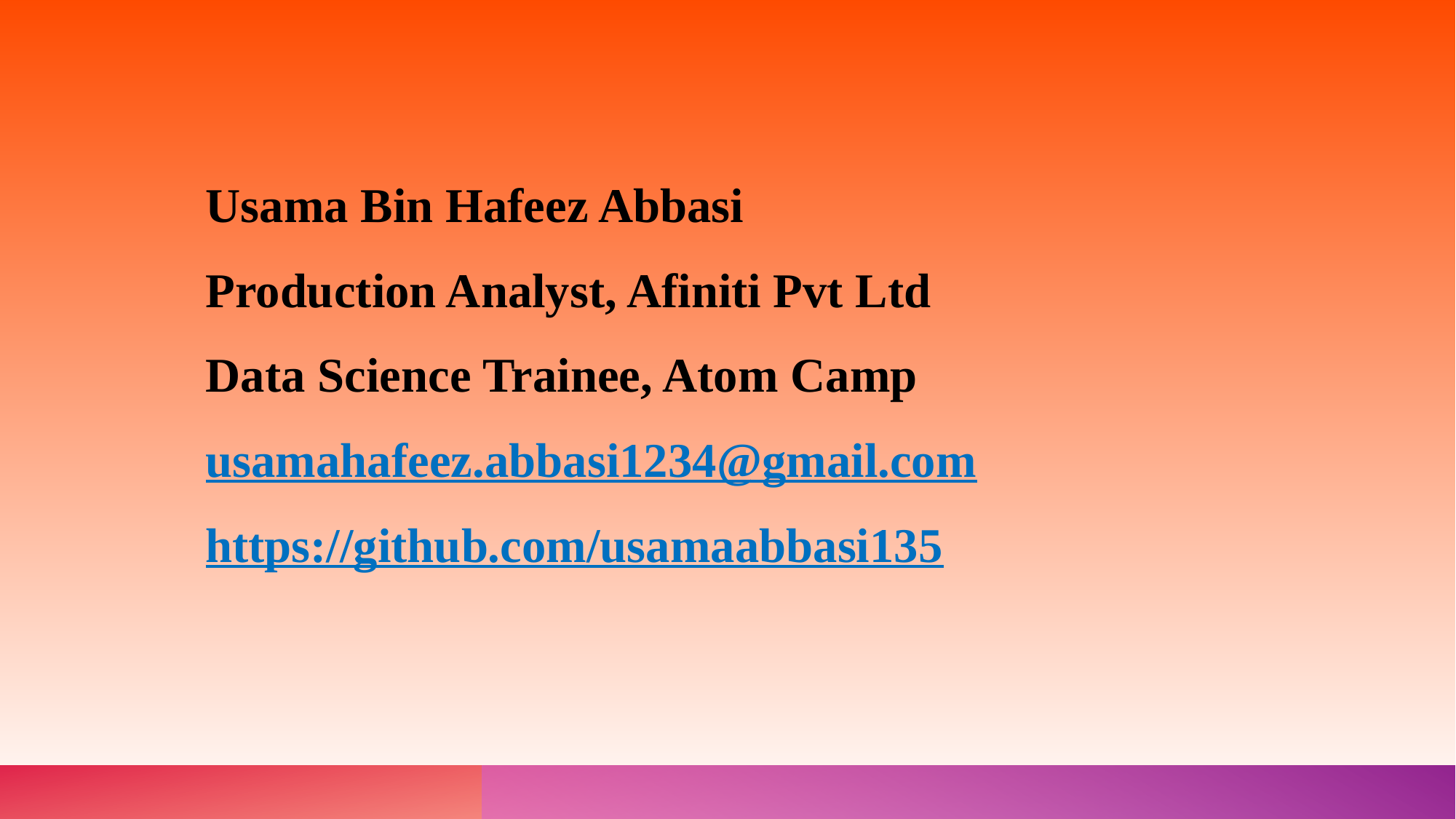

Usama Bin Hafeez Abbasi
Production Analyst, Afiniti Pvt Ltd
Data Science Trainee, Atom Camp
usamahafeez.abbasi1234@gmail.com
https://github.com/usamaabbasi135

2